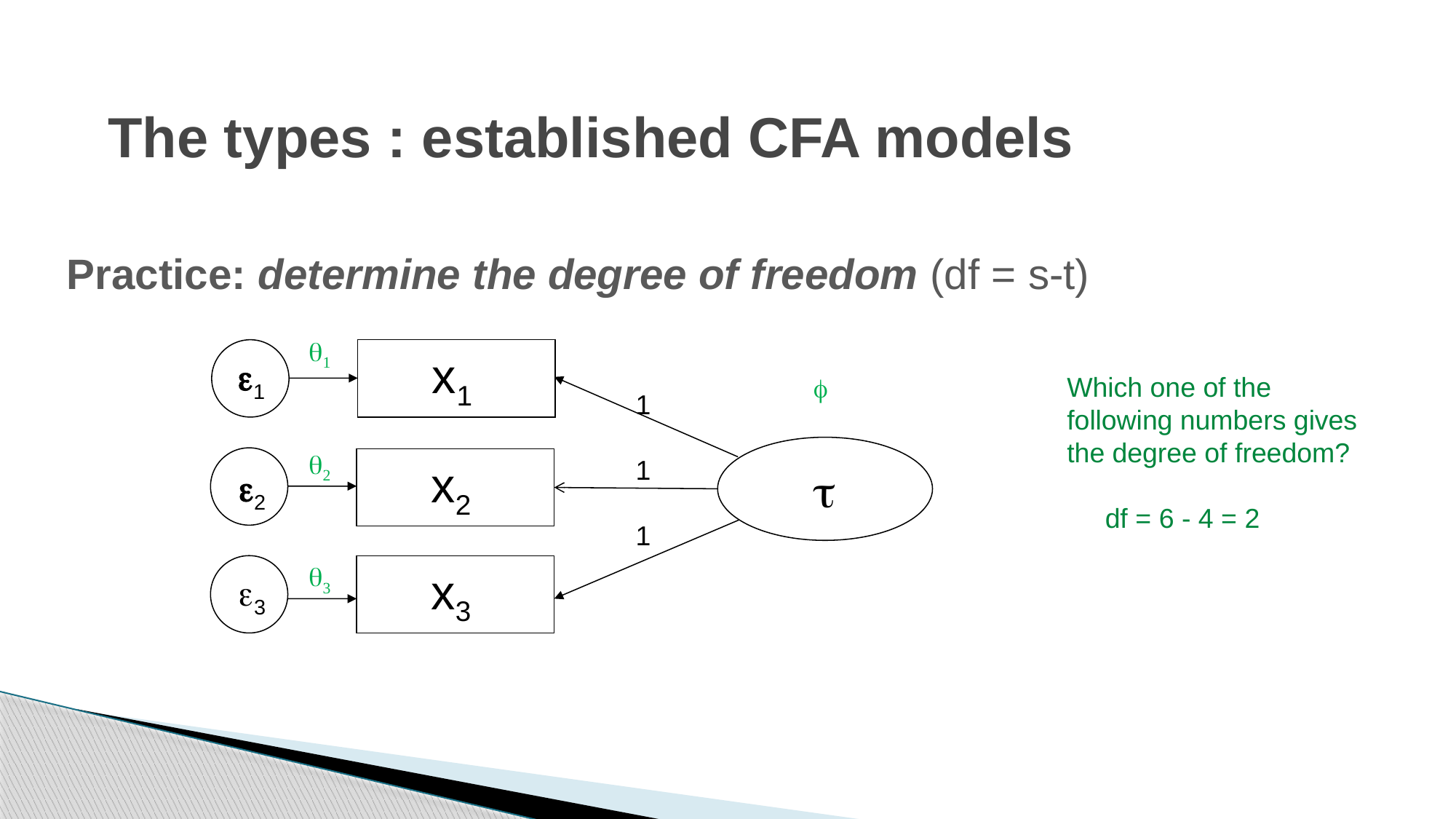

# The types : established CFA models

Practice: determine the degree of freedom (df = s-t)

θ1

x1

ε1
Which one of the following numbers gives the degree of freedom?

     df = 6 - 4 = 2

φ

1

1

1

τ
θ2

x2
ε2

θ3

x3
ε3